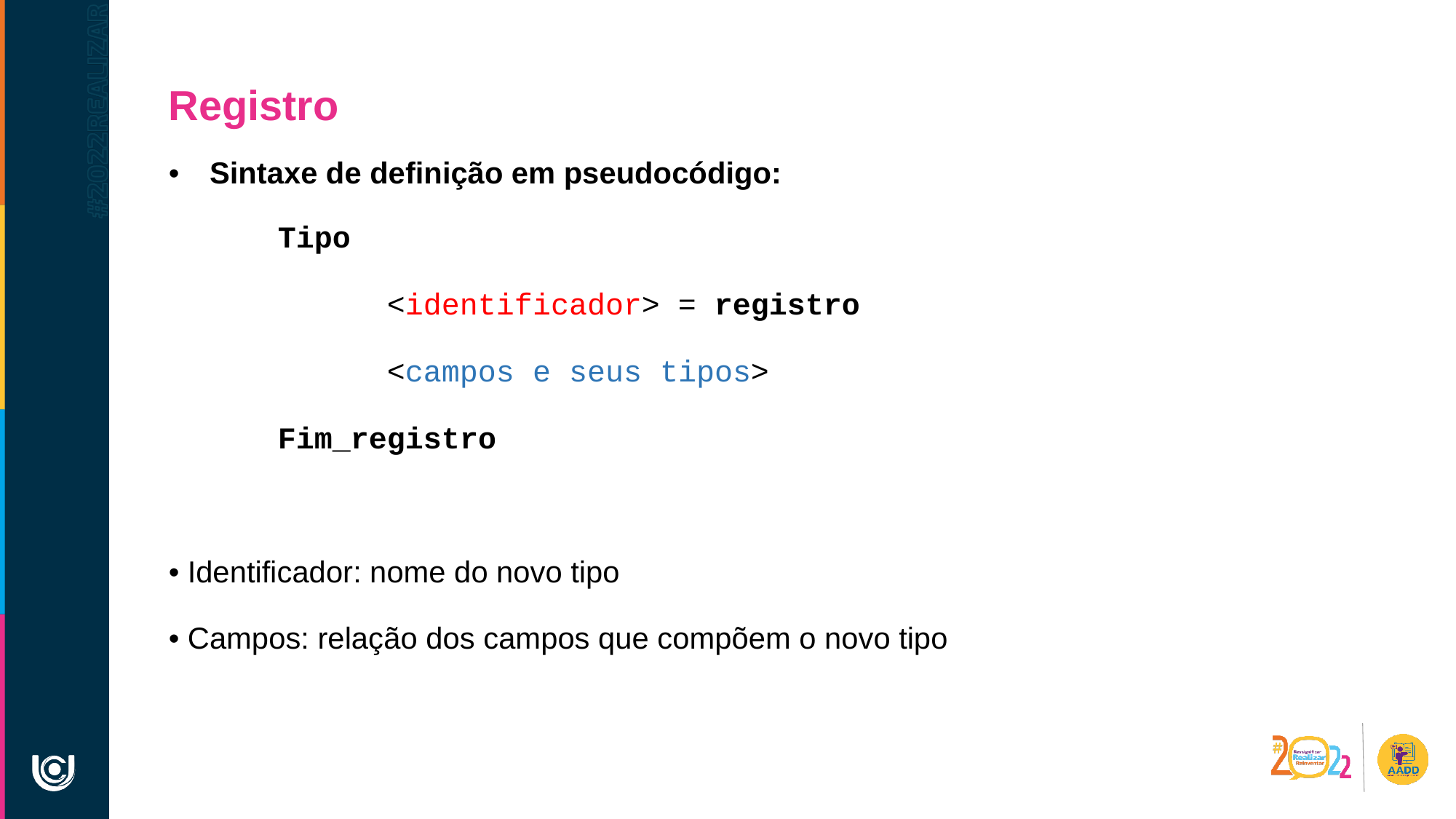

Registro
Sintaxe de definição em pseudocódigo:
	Tipo
		<identificador> = registro
		<campos e seus tipos>
	Fim_registro

• Identificador: nome do novo tipo
• Campos: relação dos campos que compõem o novo tipo